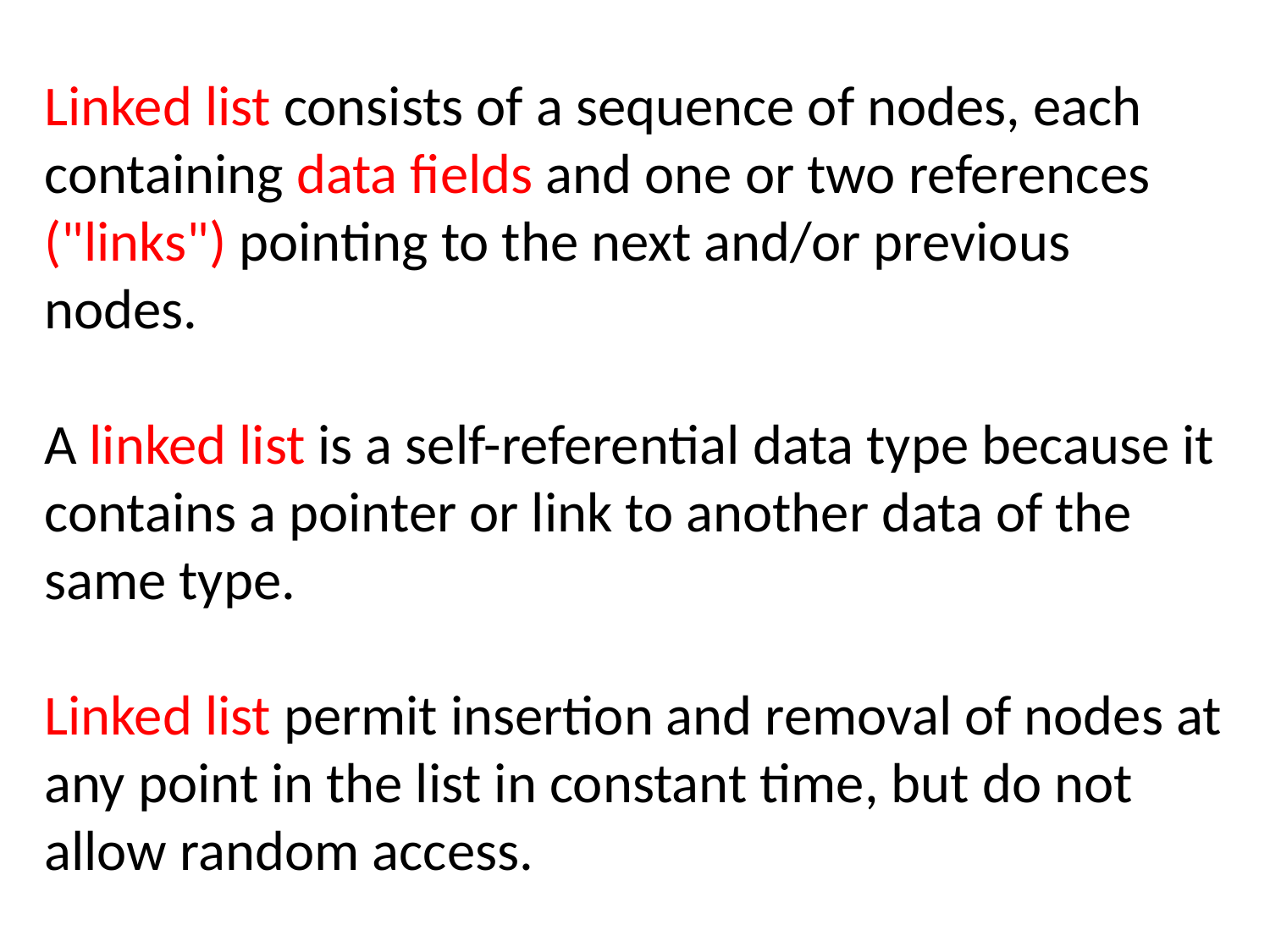

Linked list consists of a sequence of nodes, each containing data fields and one or two references ("links") pointing to the next and/or previous nodes.

A linked list is a self-referential data type because it contains a pointer or link to another data of the same type.

Linked list permit insertion and removal of nodes at any point in the list in constant time, but do not allow random access.